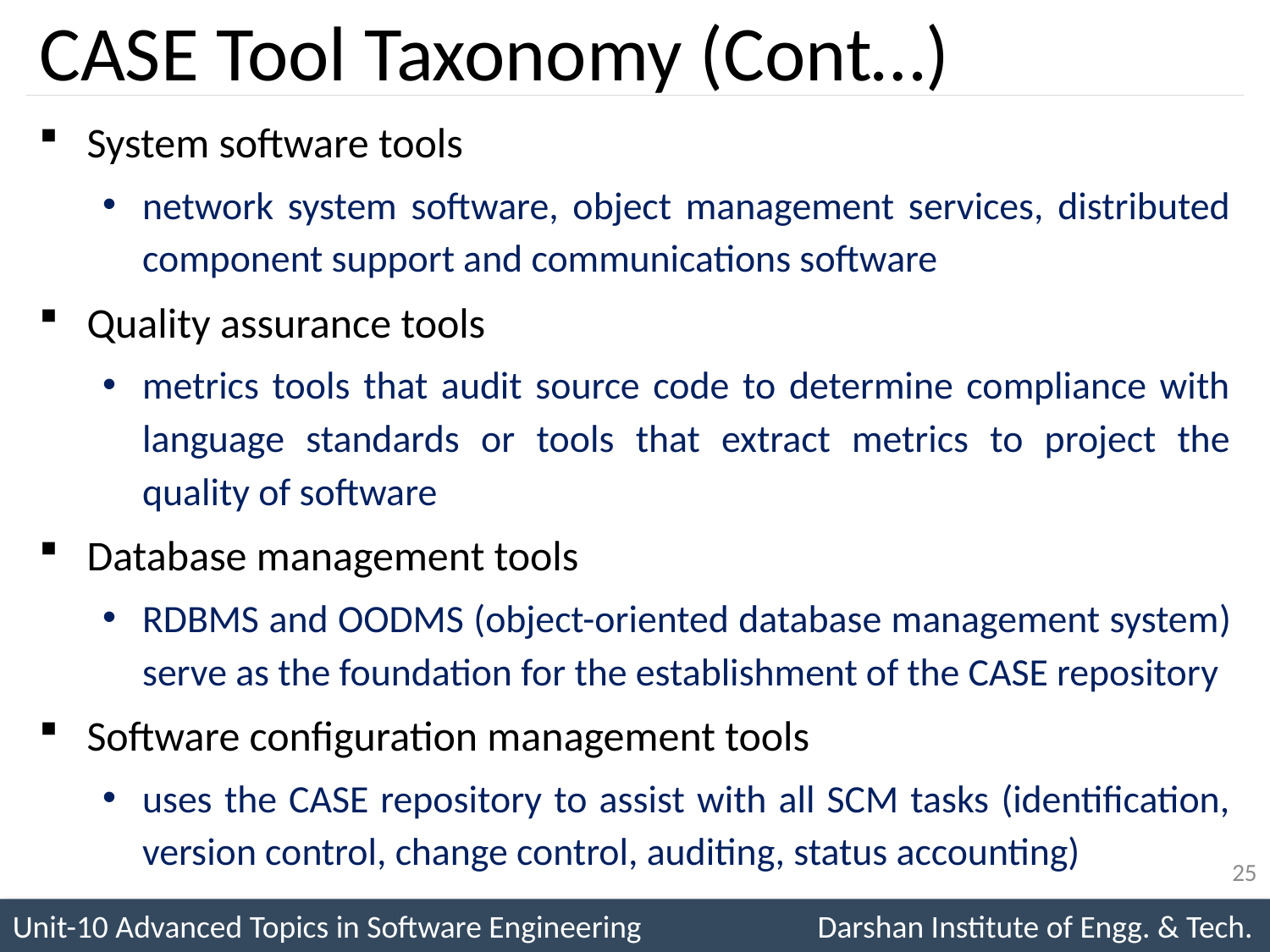

# CASE Tool Taxonomy (Cont…)
System software tools
network system software, object management services, distributed component support and communications software
Quality assurance tools
metrics tools that audit source code to determine compliance with language standards or tools that extract metrics to project the quality of software
Database management tools
RDBMS and OODMS (object-oriented database management system) serve as the foundation for the establishment of the CASE repository
Software configuration management tools
uses the CASE repository to assist with all SCM tasks (identification, version control, change control, auditing, status accounting)
25